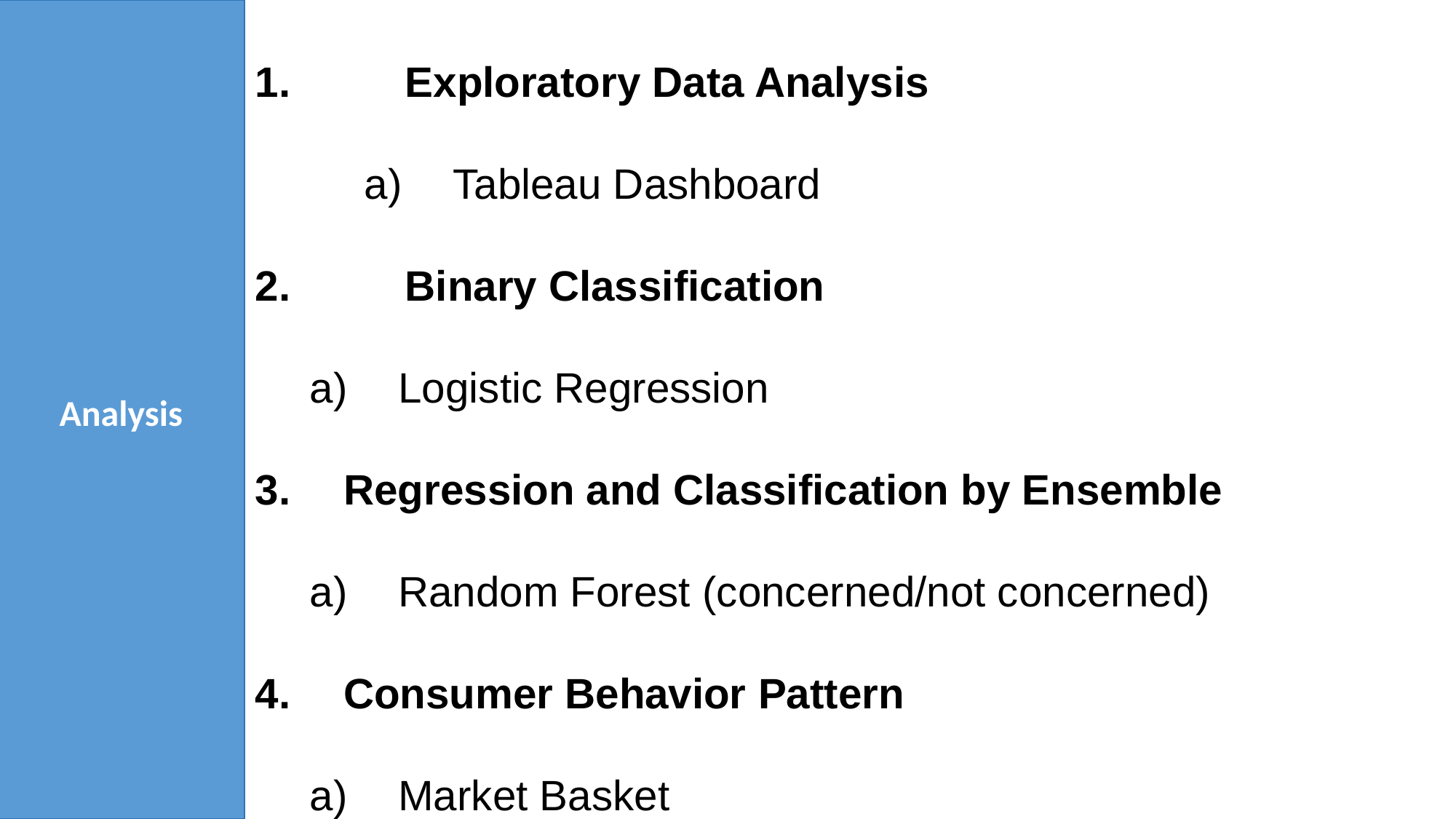

Analysis
 	Exploratory Data Analysis
Tableau Dashboard
 	Binary Classification
Logistic Regression
Regression and Classification by Ensemble
Random Forest (concerned/not concerned)
Consumer Behavior Pattern
Market Basket